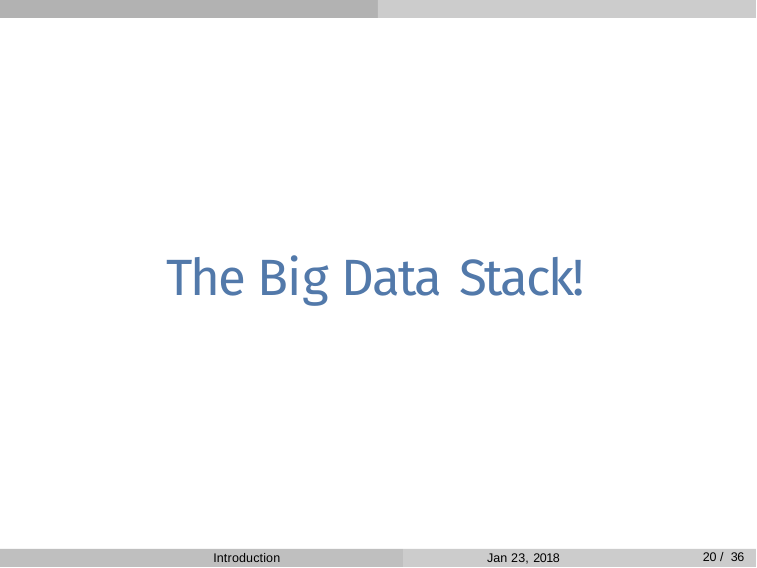

# The Big Data Stack!

20 / 36
Introduction
Jan 23, 2018